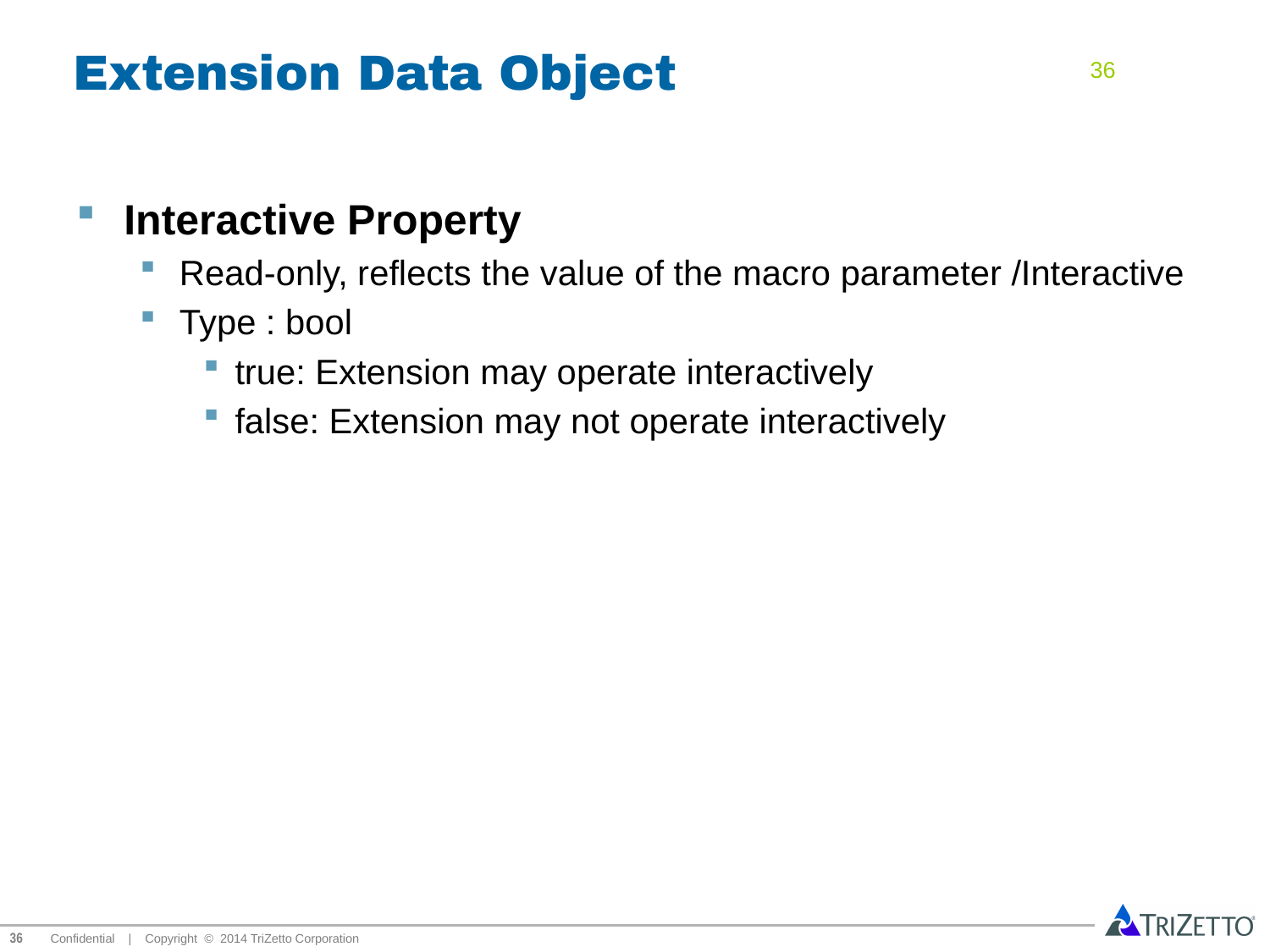

# Extension Data Object
36
Interactive Property
Read-only, reflects the value of the macro parameter /Interactive
Type : bool
true: Extension may operate interactively
false: Extension may not operate interactively